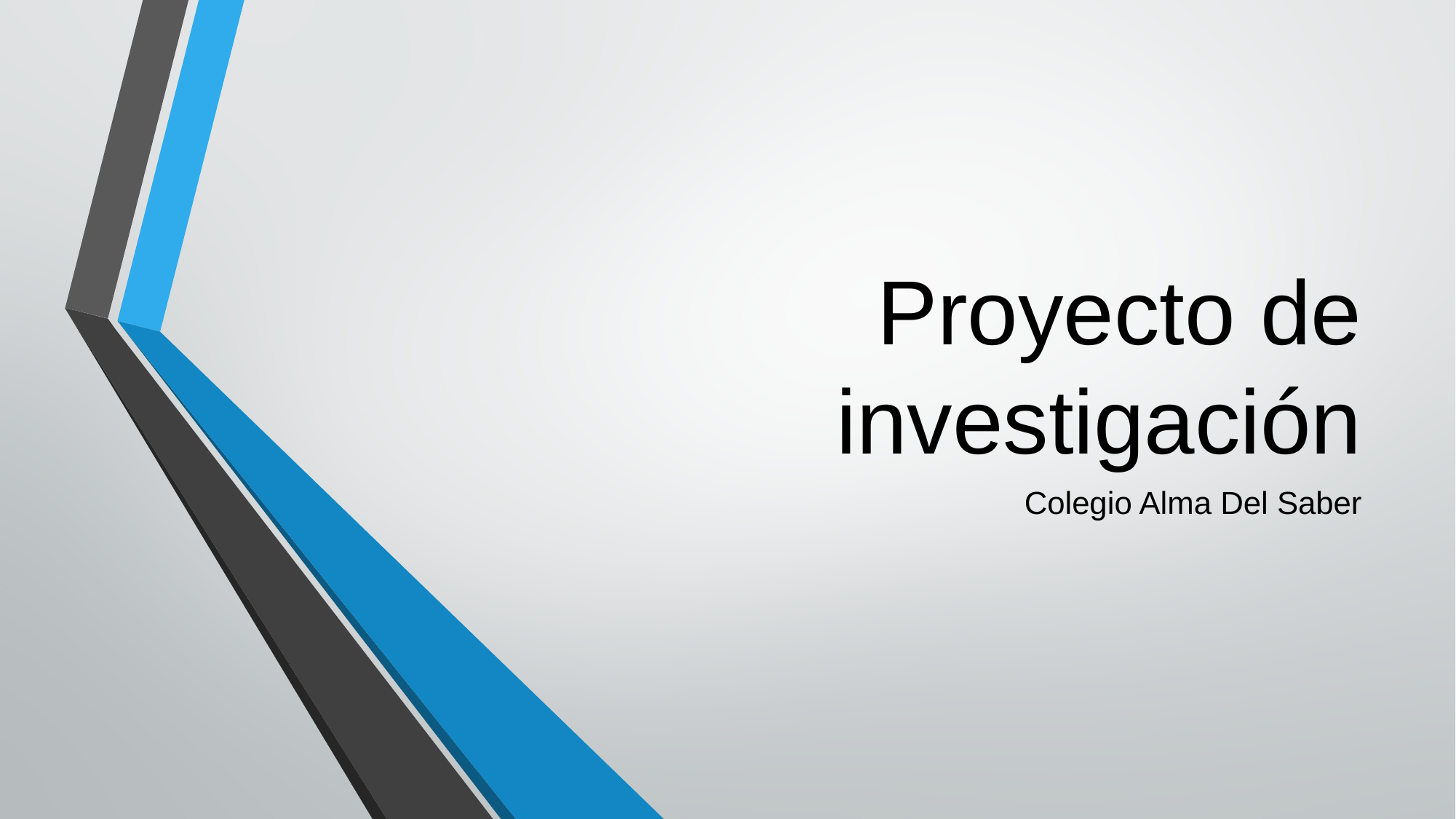

# Proyecto de investigación
Colegio Alma Del Saber